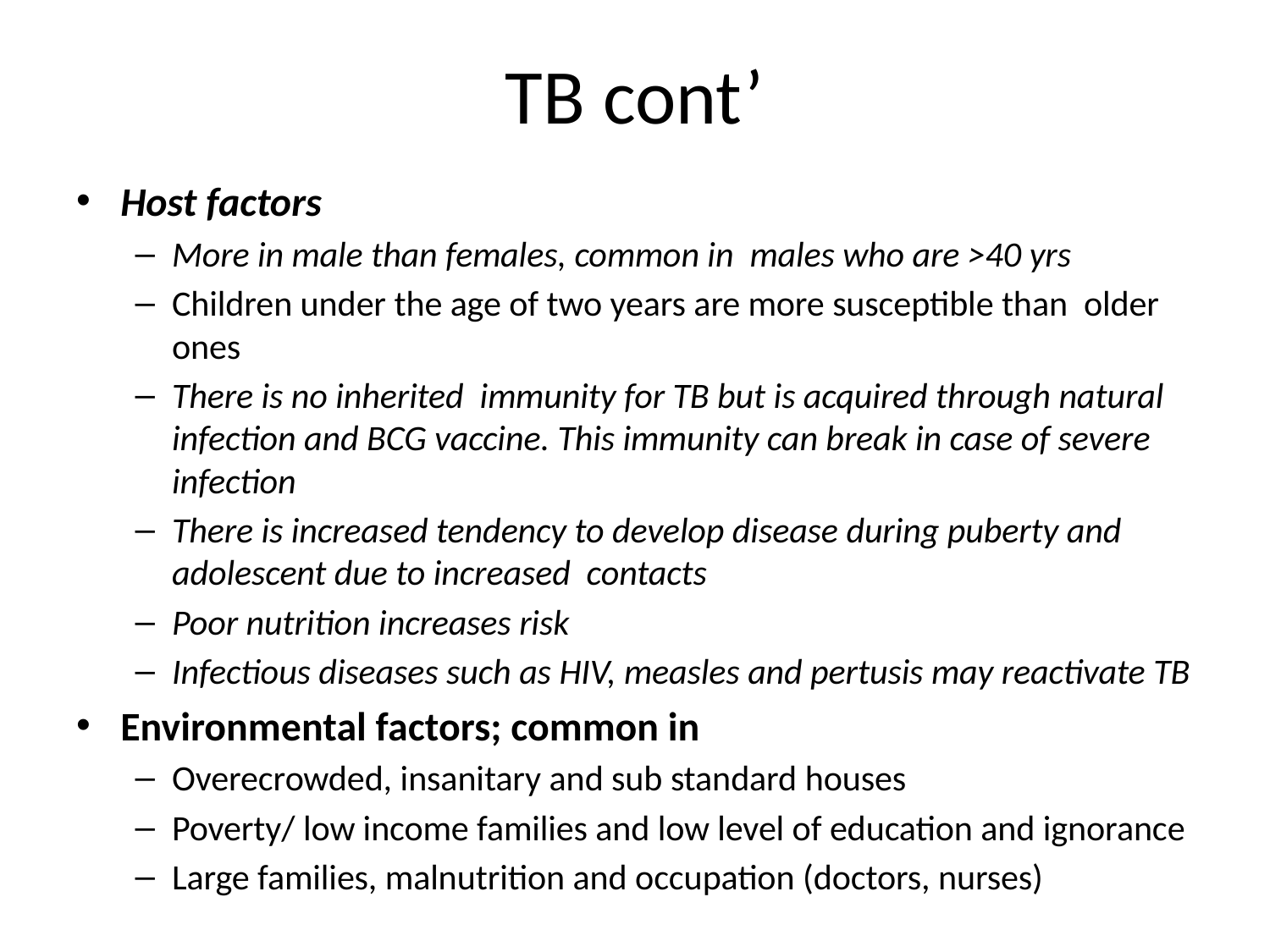

# TB cont’
Host factors
More in male than females, common in  males who are >40 yrs
Children under the age of two years are more susceptible than  older ones
There is no inherited  immunity for TB but is acquired through natural infection and BCG vaccine. This immunity can break in case of severe infection
There is increased tendency to develop disease during puberty and adolescent due to increased  contacts
Poor nutrition increases risk
Infectious diseases such as HIV, measles and pertusis may reactivate TB
Environmental factors; common in
Overecrowded, insanitary and sub standard houses
Poverty/ low income families and low level of education and ignorance
Large families, malnutrition and occupation (doctors, nurses)